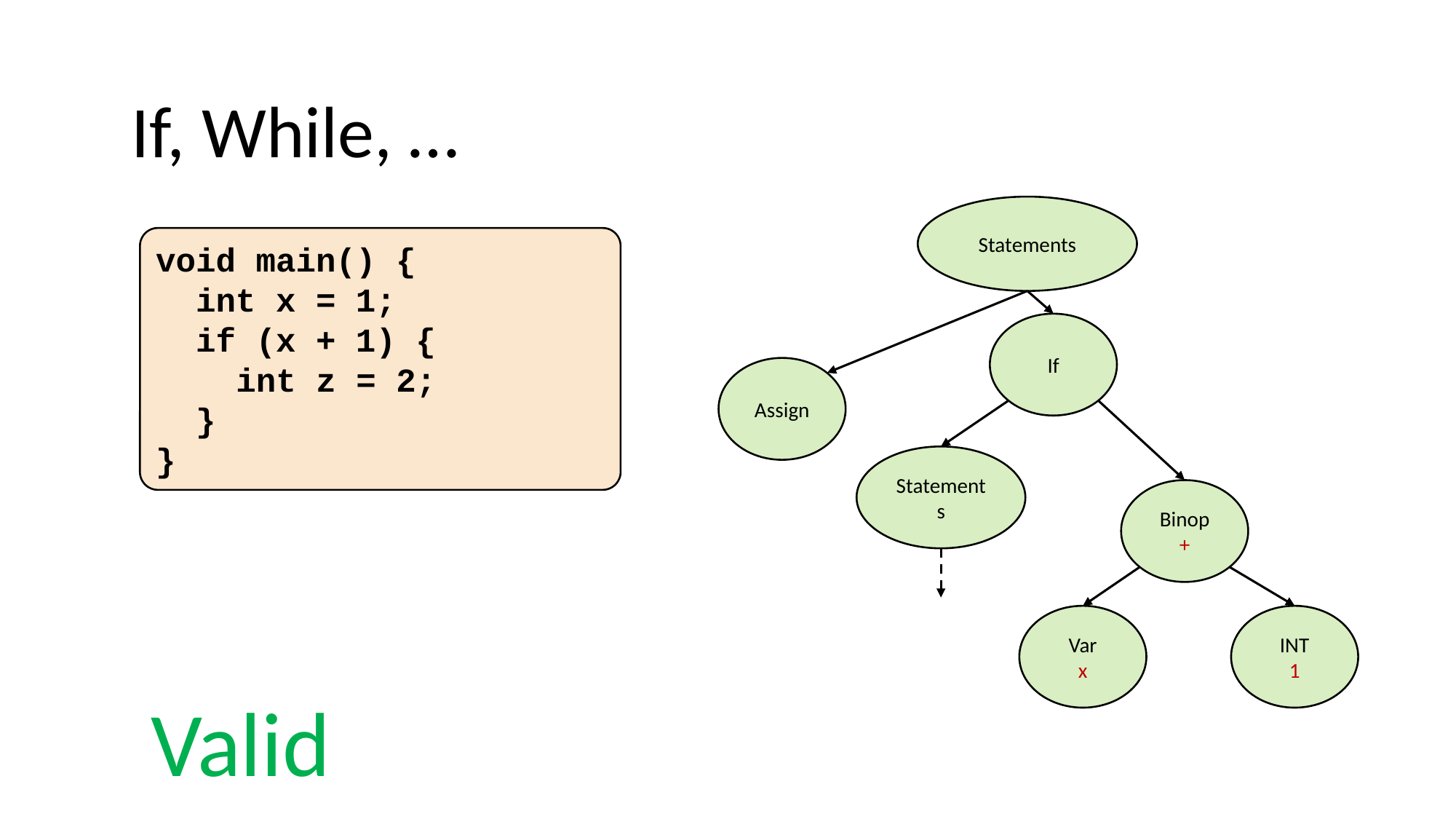

If, While, …
Statements
void main() {
  int x = 1;
  if (x + 1) {
    int z = 2;
  }
}
If
Assign
Statements
Binop
+
Var
x
INT
1
Valid